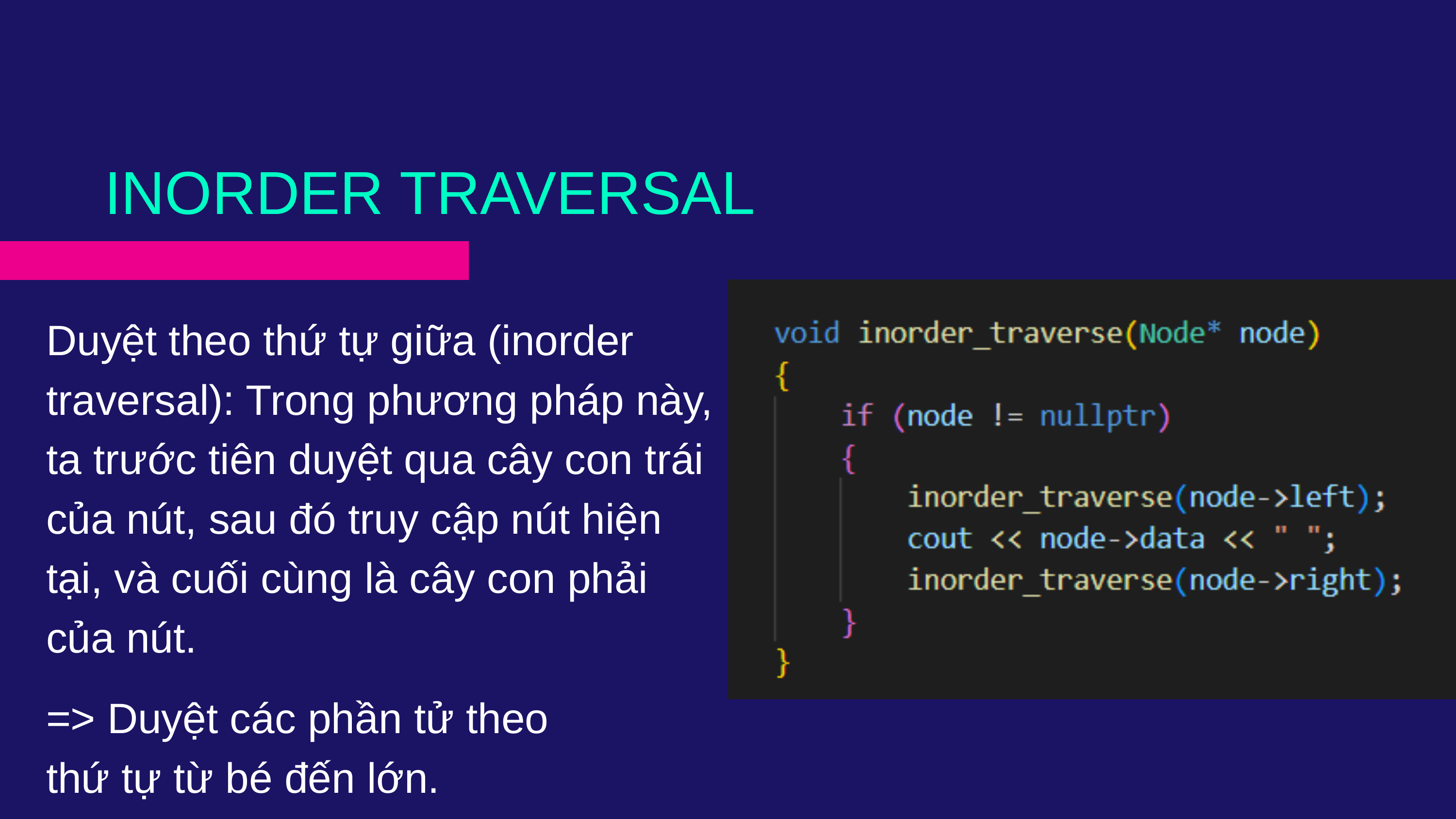

INORDER TRAVERSAL

Duyệt theo thứ tự giữa (inorder traversal): Trong phương pháp này, ta trước tiên duyệt qua cây con trái của nút, sau đó truy cập nút hiện tại, và cuối cùng là cây con phải của nút.

=> Duyệt các phần tử theo thứ tự từ bé đến lớn.